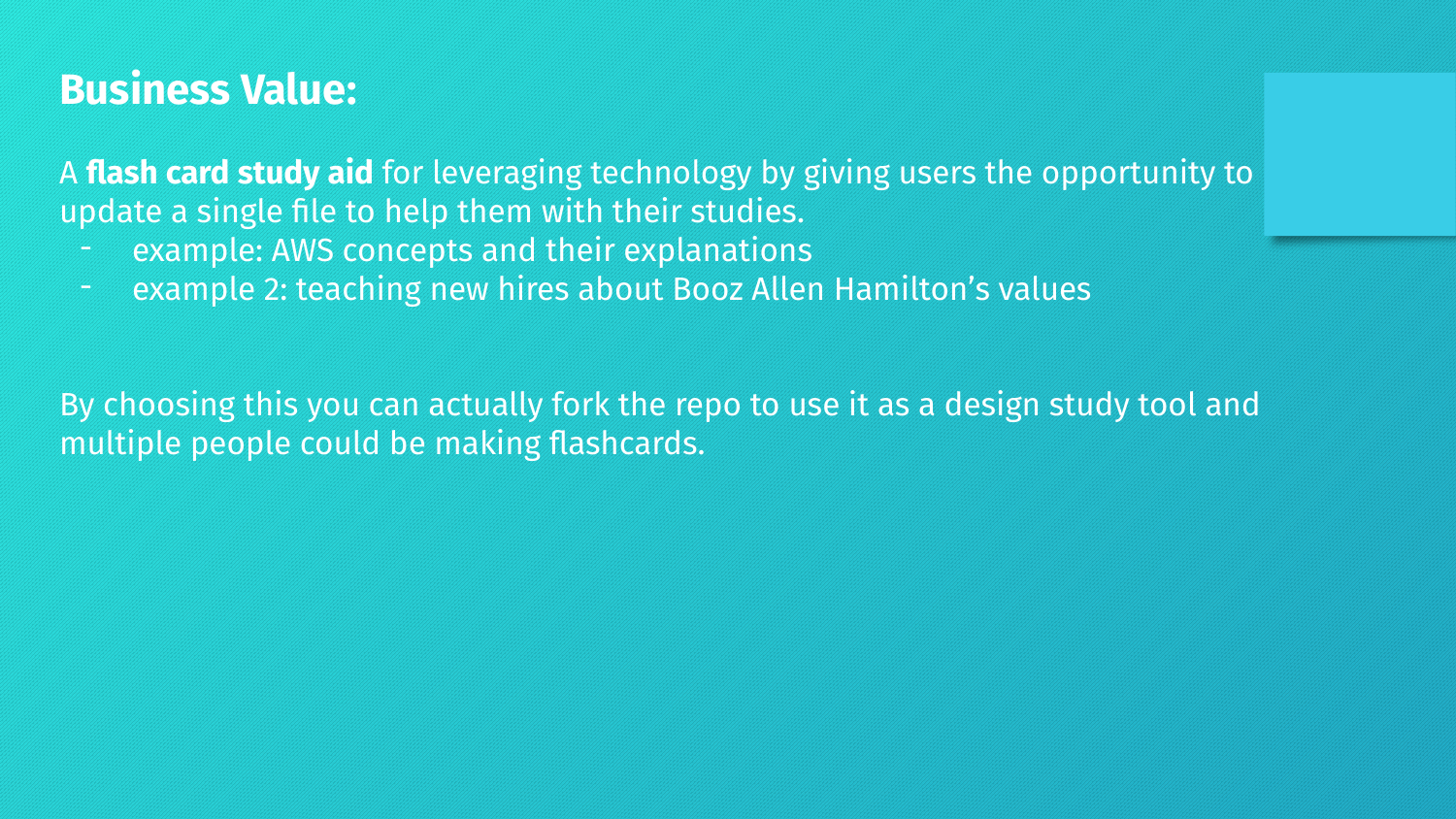

Business Value:

A flash card study aid for leveraging technology by giving users the opportunity to update a single file to help them with their studies.
example: AWS concepts and their explanations
example 2: teaching new hires about Booz Allen Hamilton’s values

By choosing this you can actually fork the repo to use it as a design study tool and multiple people could be making flashcards.